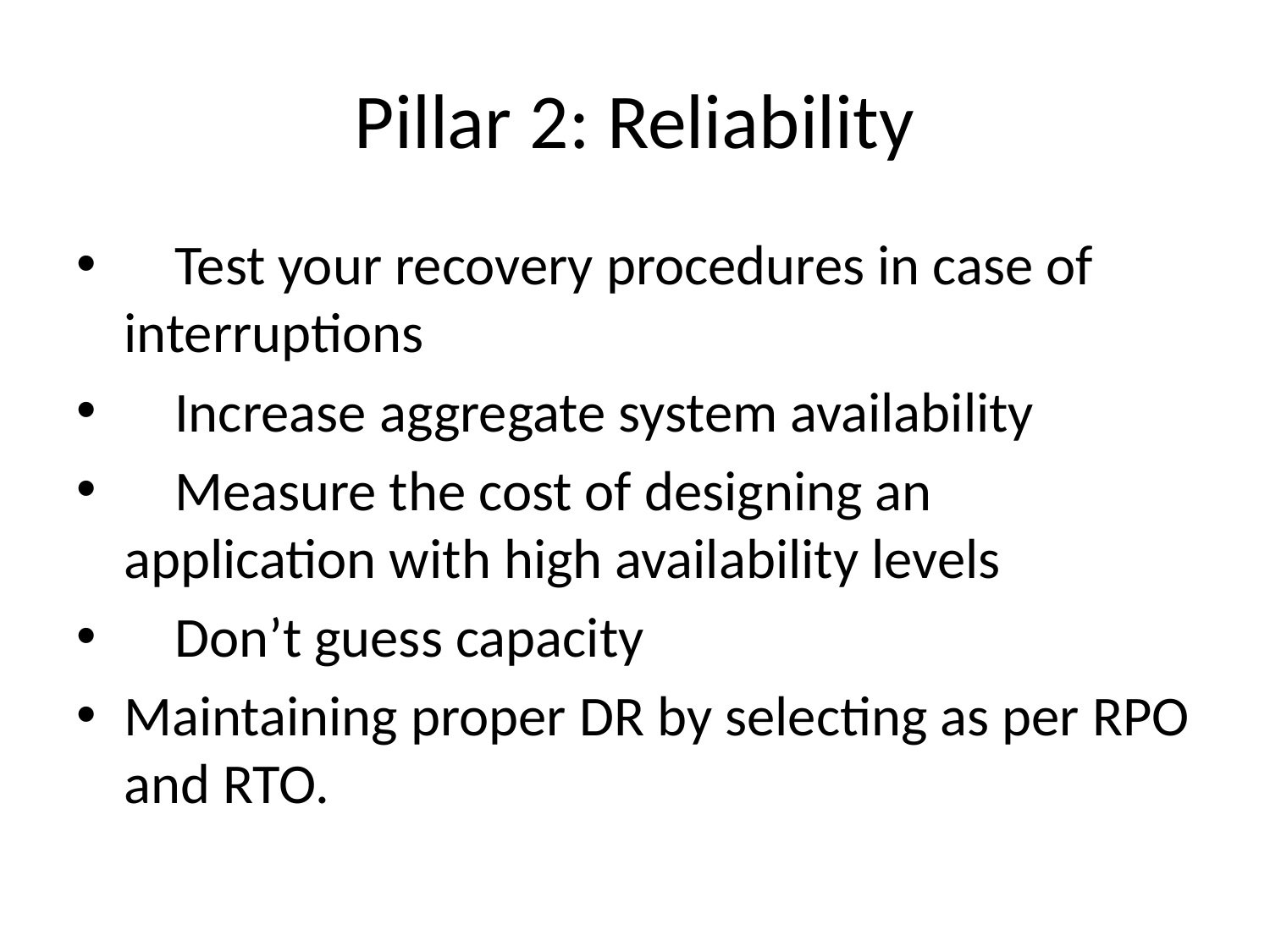

# Pillar 2: Reliability
    Test your recovery procedures in case of interruptions
    Increase aggregate system availability
    Measure the cost of designing an application with high availability levels
    Don’t guess capacity
Maintaining proper DR by selecting as per RPO and RTO.